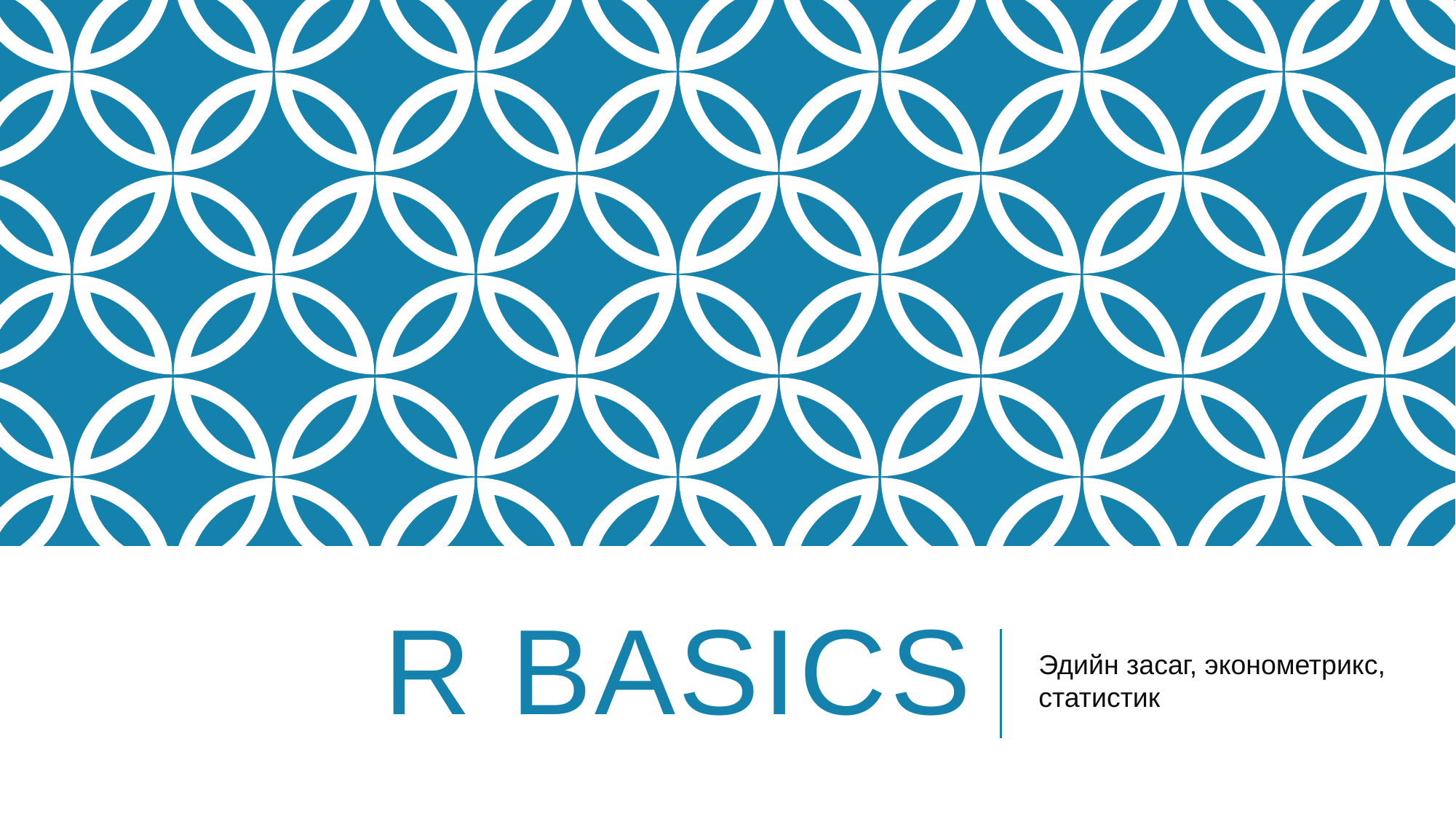

# R basics
Эдийн засаг, эконометрикс, статистик